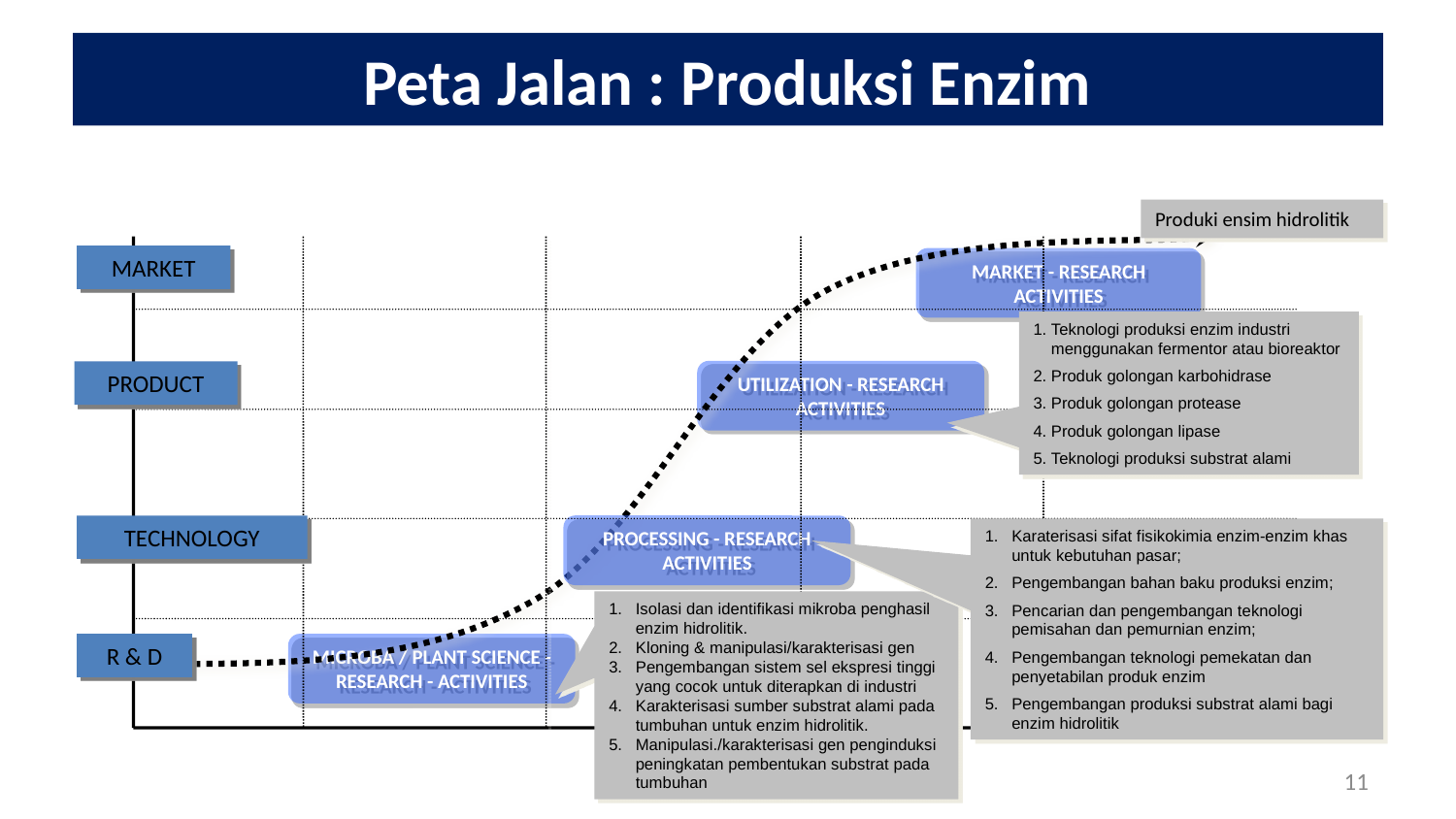

# Peta Jalan : Produksi Enzim
Produki ensim hidrolitik

MARKET
MARKET - RESEARCH ACTIVITIES

Teknologi produksi enzim industri menggunakan fermentor atau bioreaktor
Produk golongan karbohidrase
Produk golongan protease
Produk golongan lipase
Teknologi produksi substrat alami
UTILIZATION - RESEARCH ACTIVITIES
PRODUCT

PROCESSING - RESEARCH ACTIVITIES
TECHNOLOGY

Karaterisasi sifat fisikokimia enzim-enzim khas untuk kebutuhan pasar;
Pengembangan bahan baku produksi enzim;
Pencarian dan pengembangan teknologi pemisahan dan pemurnian enzim;
Pengembangan teknologi pemekatan dan penyetabilan produk enzim
Pengembangan produksi substrat alami bagi enzim hidrolitik
Isolasi dan identifikasi mikroba penghasil enzim hidrolitik.
Kloning & manipulasi/karakterisasi gen
Pengembangan sistem sel ekspresi tinggi yang cocok untuk diterapkan di industri
Karakterisasi sumber substrat alami pada tumbuhan untuk enzim hidrolitik.
Manipulasi./karakterisasi gen penginduksi peningkatan pembentukan substrat pada tumbuhan

MICROBA / PLANT SCIENCE - RESEARCH - ACTIVITIES
R & D

WAKTU (Multi Tahun)
11